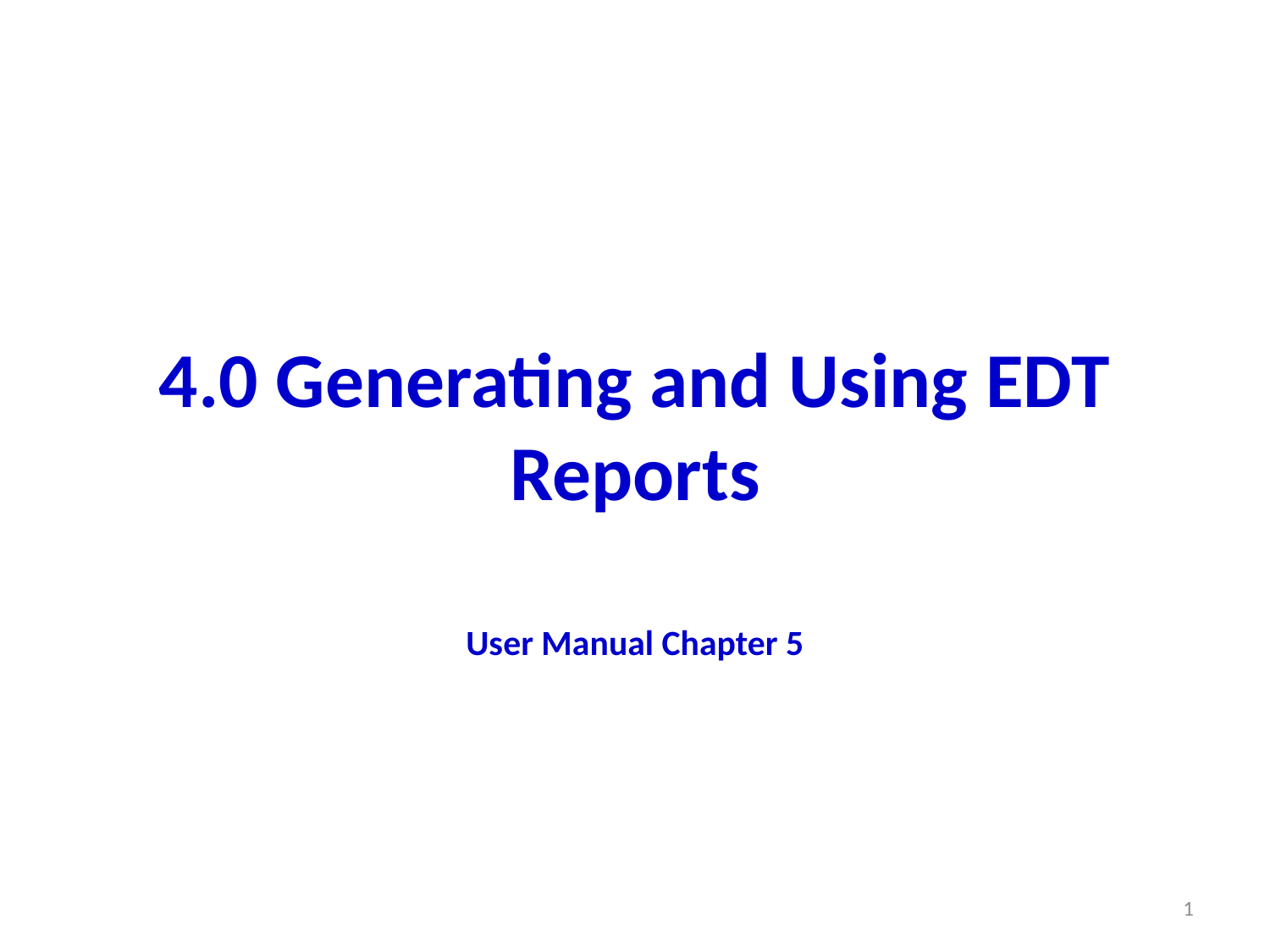

# 4.0 Generating and Using EDT Reports
User Manual Chapter 5
1